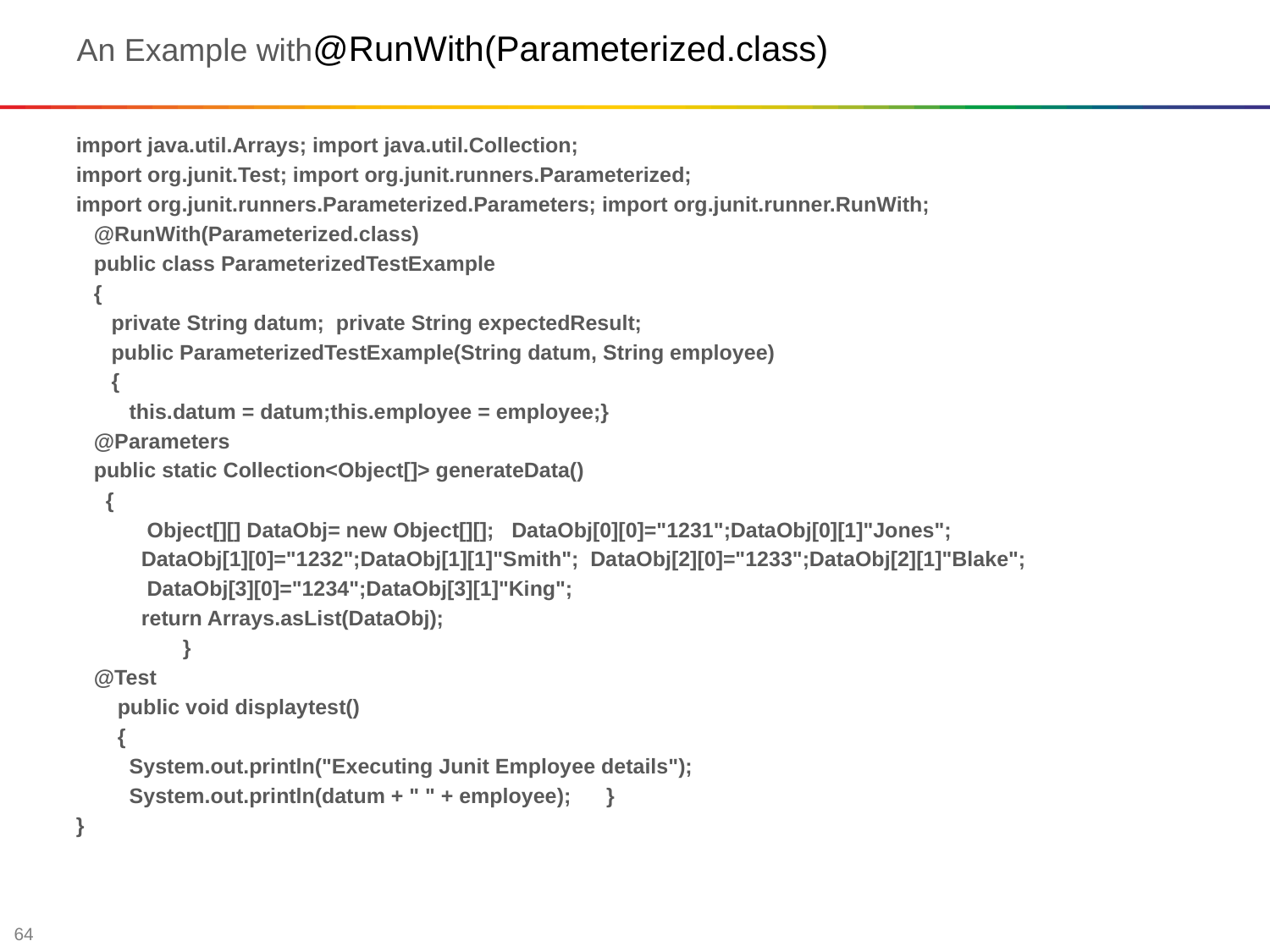

An Example with@RunWith(Parameterized.class)

import java.util.Arrays; import java.util.Collection;
import org.junit.Test; import org.junit.runners.Parameterized;
import org.junit.runners.Parameterized.Parameters; import org.junit.runner.RunWith;
   @RunWith(Parameterized.class)
   public class ParameterizedTestExample
   {
      private String datum;  private String expectedResult;
      public ParameterizedTestExample(String datum, String employee)
      {
         this.datum = datum;this.employee = employee;}
   @Parameters
   public static Collection<Object[]> generateData()
     {
            Object[][] DataObj= new Object[][];   DataObj[0][0]="1231";DataObj[0][1]"Jones";
           DataObj[1][0]="1232";DataObj[1][1]"Smith";  DataObj[2][0]="1233";DataObj[2][1]"Blake";
            DataObj[3][0]="1234";DataObj[3][1]"King";
           return Arrays.asList(DataObj);
                  }
   @Test
       public void displaytest()
       {
         System.out.println("Executing Junit Employee details");
         System.out.println(datum + " " + employee);      }
}